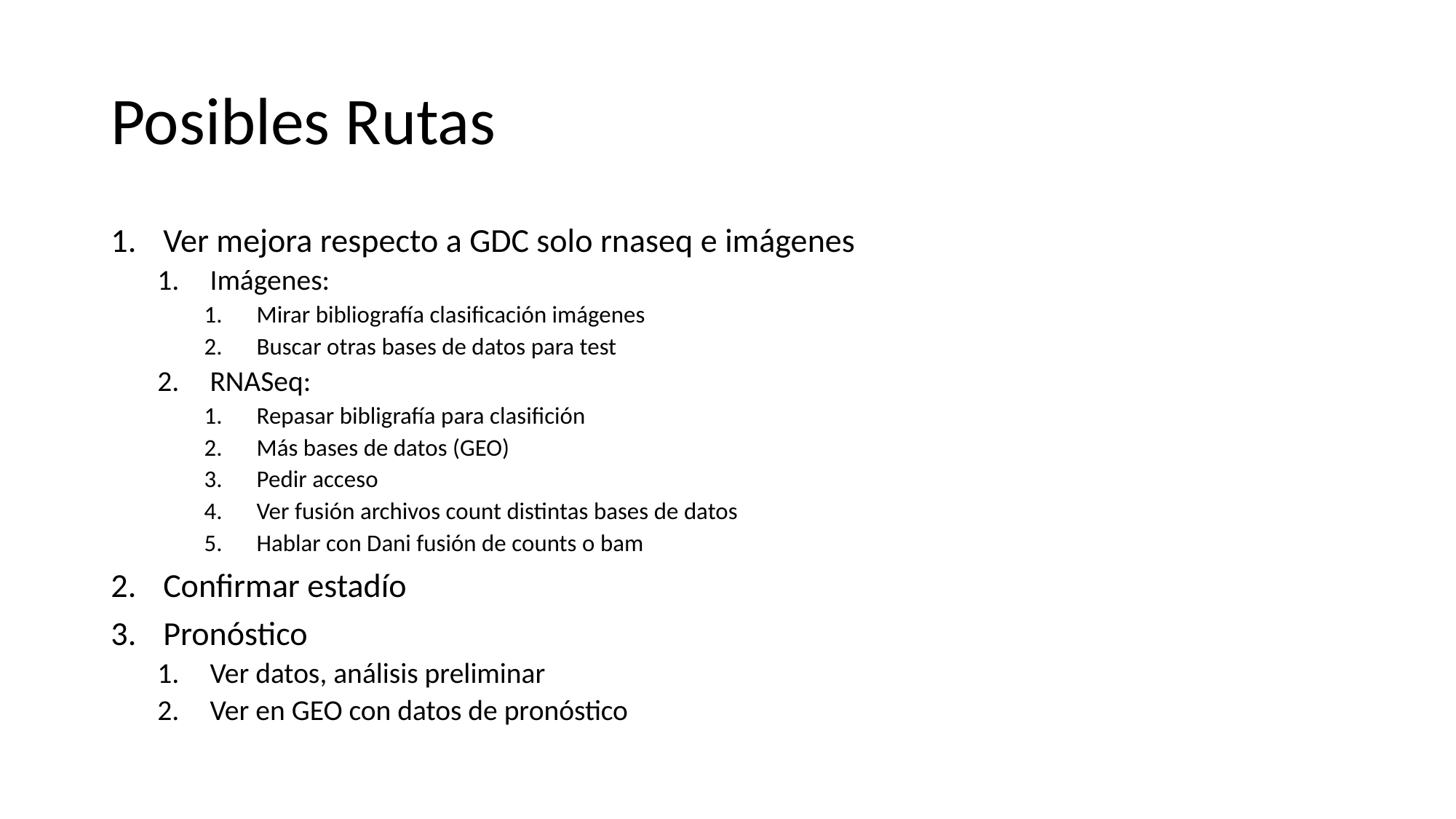

# Posibles Rutas
Ver mejora respecto a GDC solo rnaseq e imágenes
Imágenes:
Mirar bibliografía clasificación imágenes
Buscar otras bases de datos para test
RNASeq:
Repasar bibligrafía para clasifición
Más bases de datos (GEO)
Pedir acceso
Ver fusión archivos count distintas bases de datos
Hablar con Dani fusión de counts o bam
Confirmar estadío
Pronóstico
Ver datos, análisis preliminar
Ver en GEO con datos de pronóstico